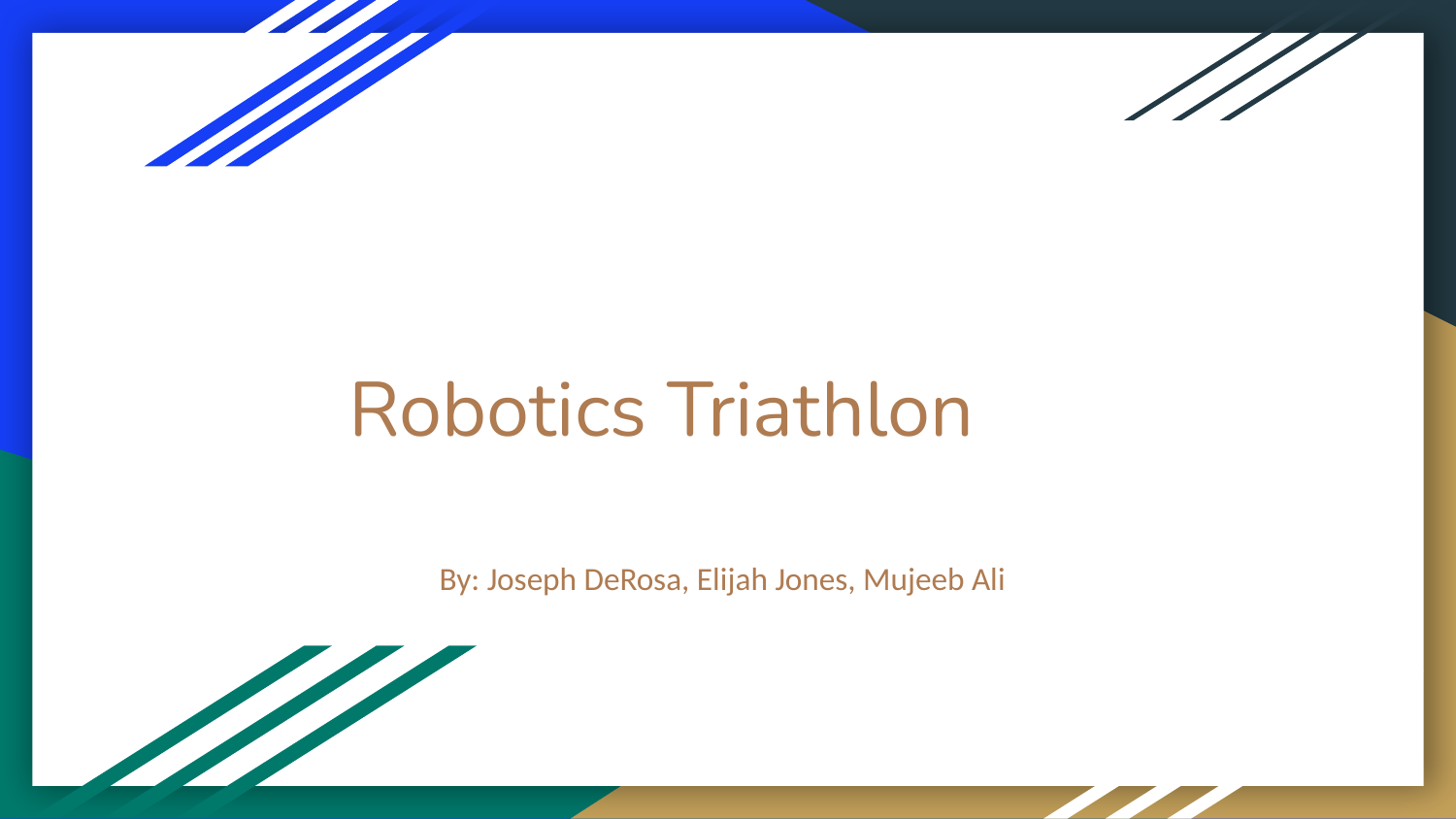

# Robotics Triathlon
By: Joseph DeRosa, Elijah Jones, Mujeeb Ali